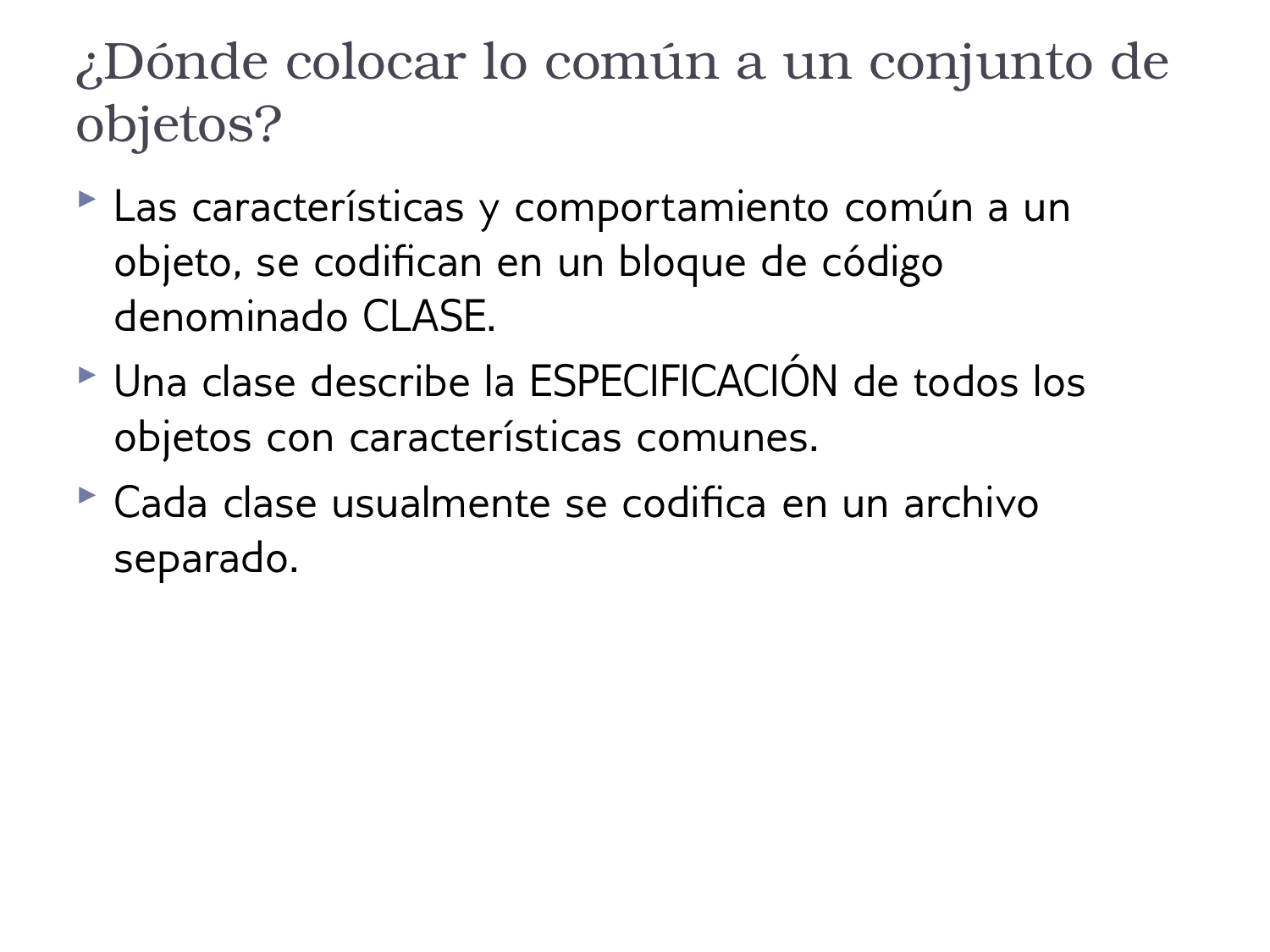

# ¿Dónde colocar lo común a un conjunto de objetos?
Las características y comportamiento común a un objeto, se codifican en un bloque de código denominado CLASE.
Una clase describe la ESPECIFICACIÓN de todos los objetos con características comunes.
Cada clase usualmente se codifica en un archivo separado.